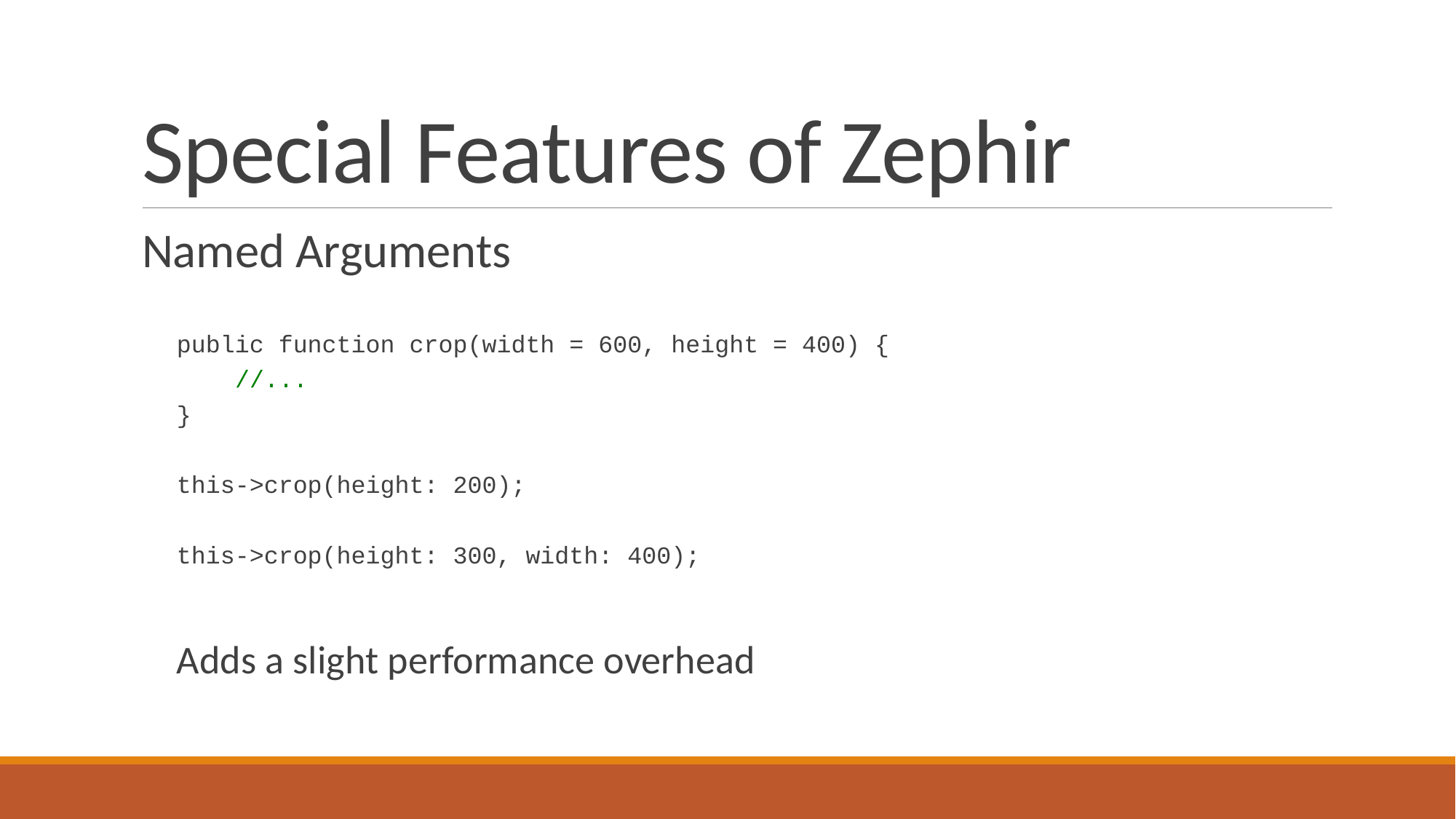

# Special Features of Zephir
Named Arguments

public function crop(width = 600, height = 400) {
    //...
}

this->crop(height: 200);

this->crop(height: 300, width: 400);

Adds a slight performance overhead